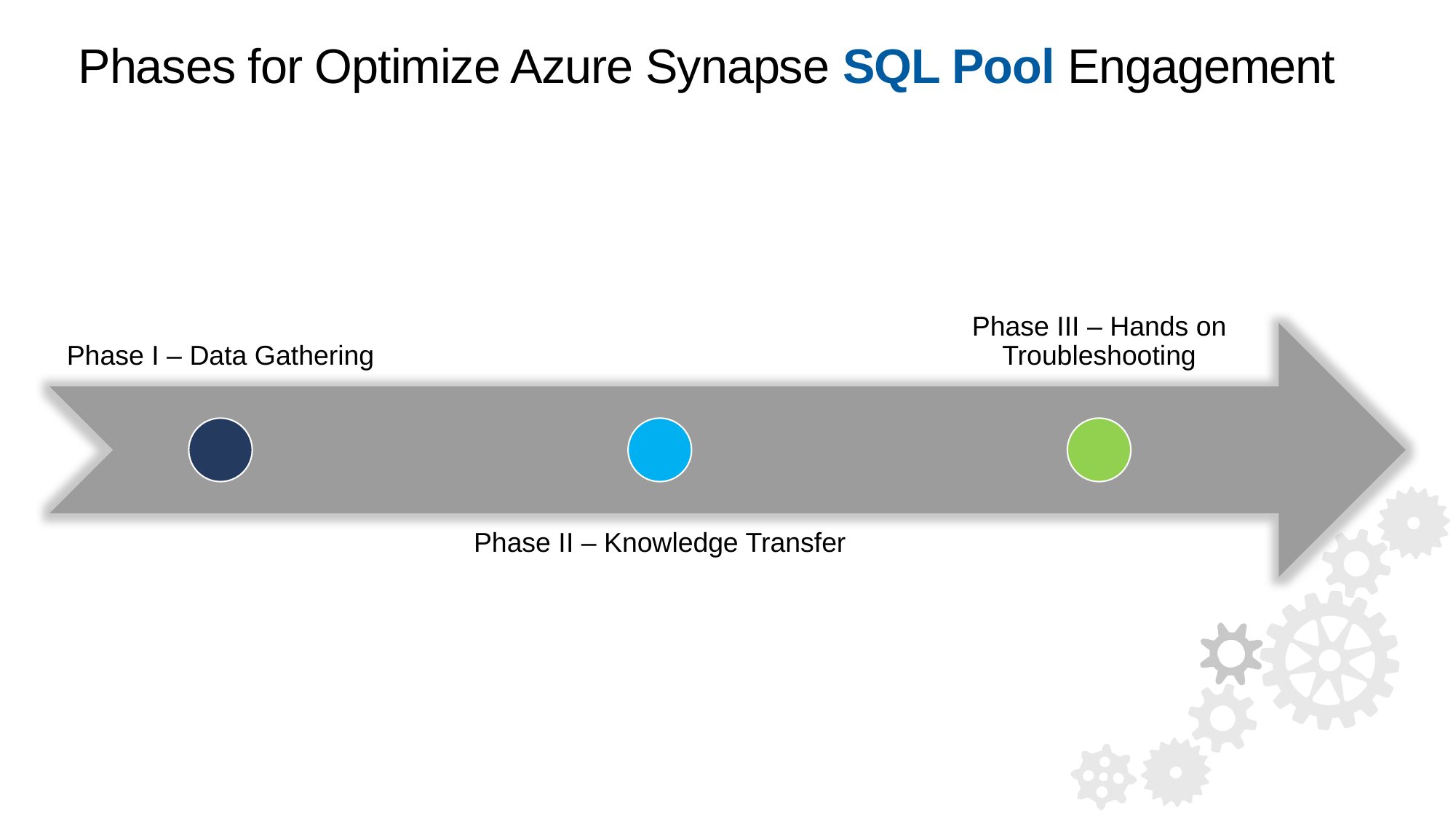

# Phases for Optimize Azure Synapse SQL Pool Engagement
Phase I – Data Gathering
Phase II – Knowledge Transfer
Phase III – Hands on Troubleshooting